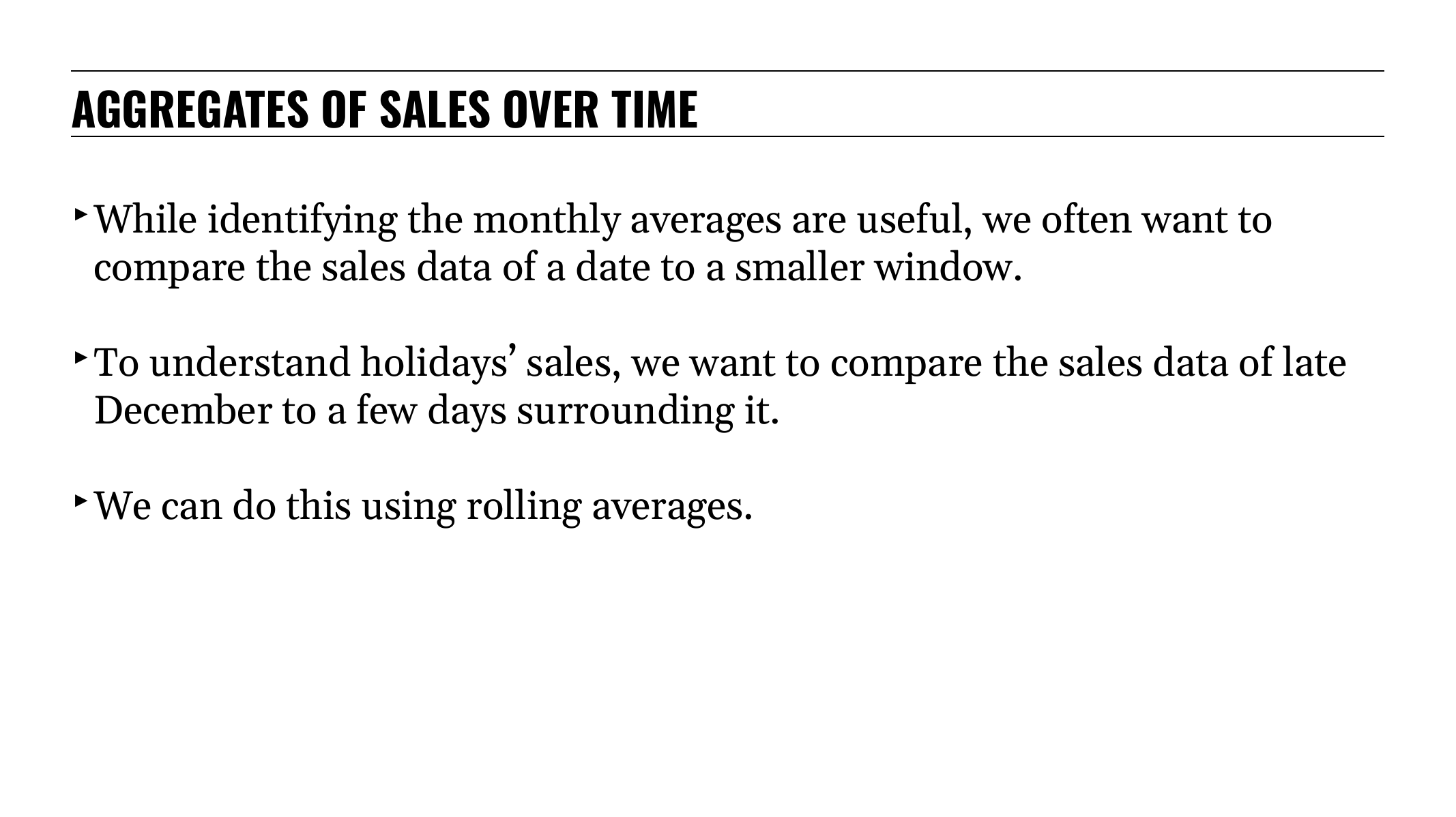

AGGREGATES OF SALES OVER TIME

While identifying the monthly averages are useful, we often want to compare the sales data of a date to a smaller window.

To understand holidays’ sales, we want to compare the sales data of late December to a few days surrounding it.

We can do this using rolling averages.